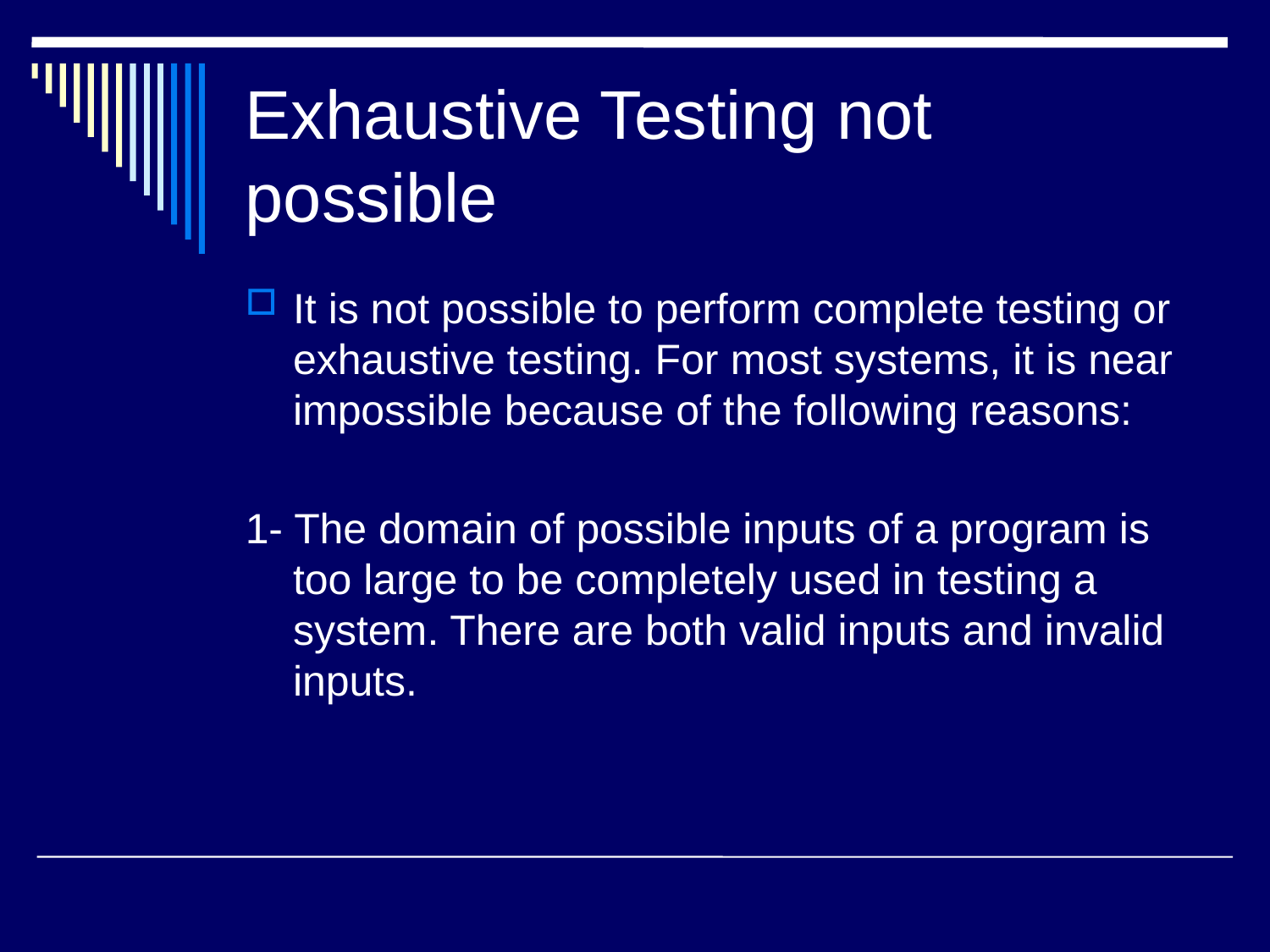

# Exhaustive Testing not possible
It is not possible to perform complete testing or exhaustive testing. For most systems, it is near impossible because of the following reasons:

1- The domain of possible inputs of a program is too large to be completely used in testing a system. There are both valid inputs and invalid inputs.